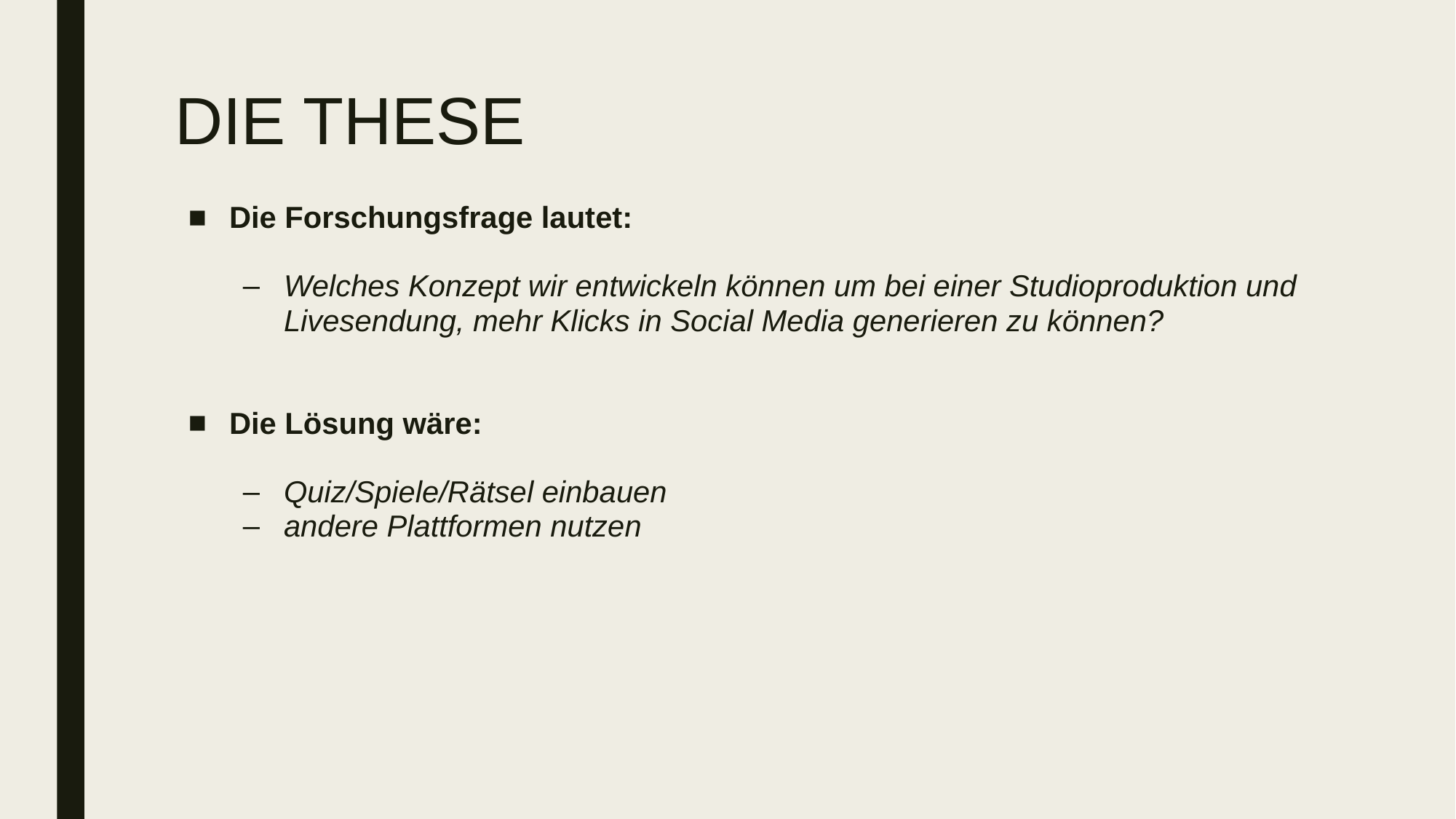

# DIE THESE
Die Forschungsfrage lautet:

Welches Konzept wir entwickeln können um bei einer Studioproduktion und Livesendung, mehr Klicks in Social Media generieren zu können?

Die Lösung wäre:

Quiz/Spiele/Rätsel einbauen
andere Plattformen nutzen